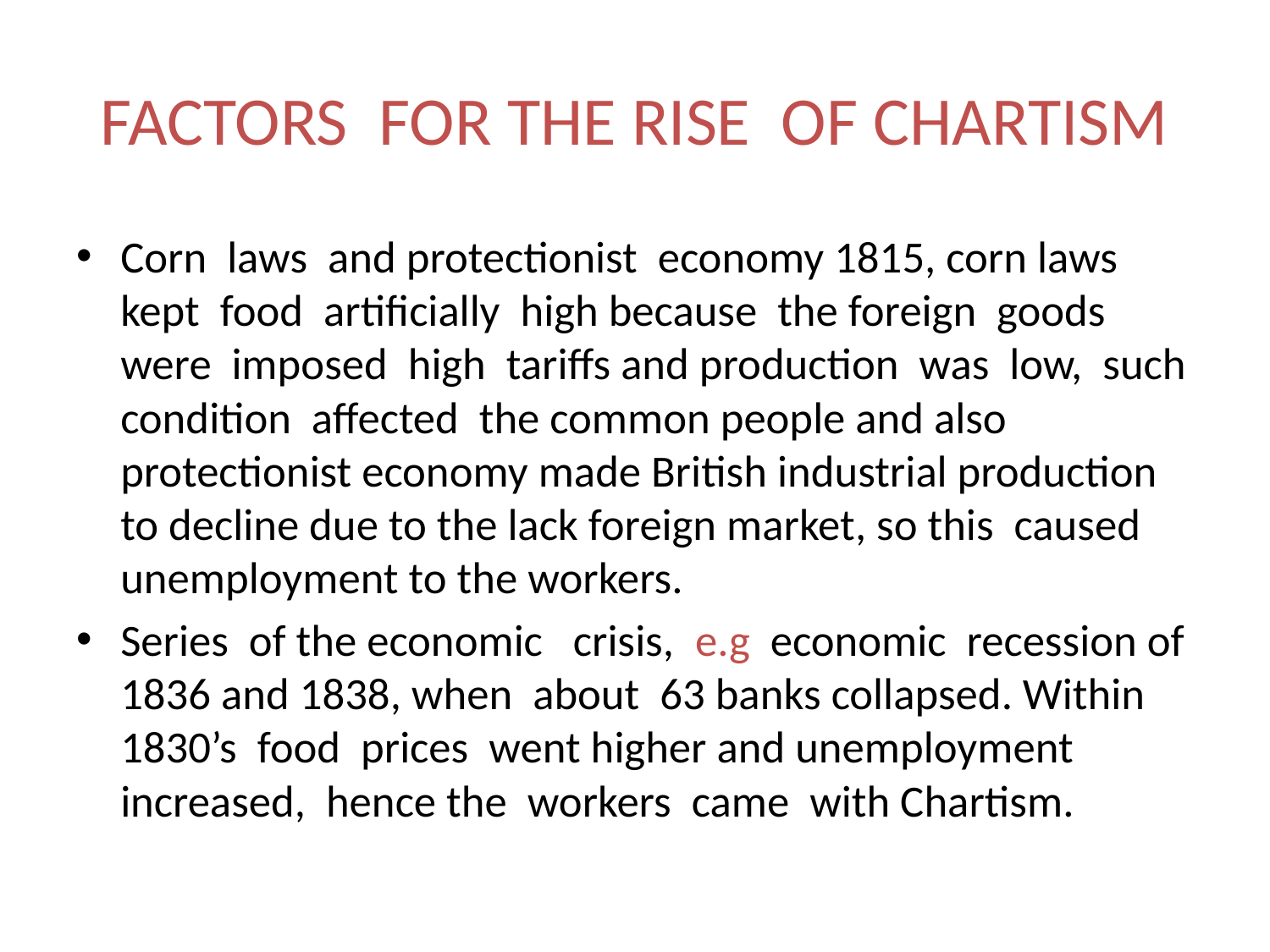

# FACTORS  FOR THE RISE  OF CHARTISM
Corn  laws  and protectionist  economy 1815, corn laws  kept  food  artificially  high because  the foreign  goods were  imposed  high  tariffs and production  was  low,  such condition  affected  the common people and also protectionist economy made British industrial production to decline due to the lack foreign market, so this  caused unemployment to the workers.
Series  of the economic   crisis,  e.g  economic  recession of 1836 and 1838, when  about  63 banks collapsed. Within  1830’s  food  prices  went higher and unemployment  increased,  hence the  workers  came  with Chartism.